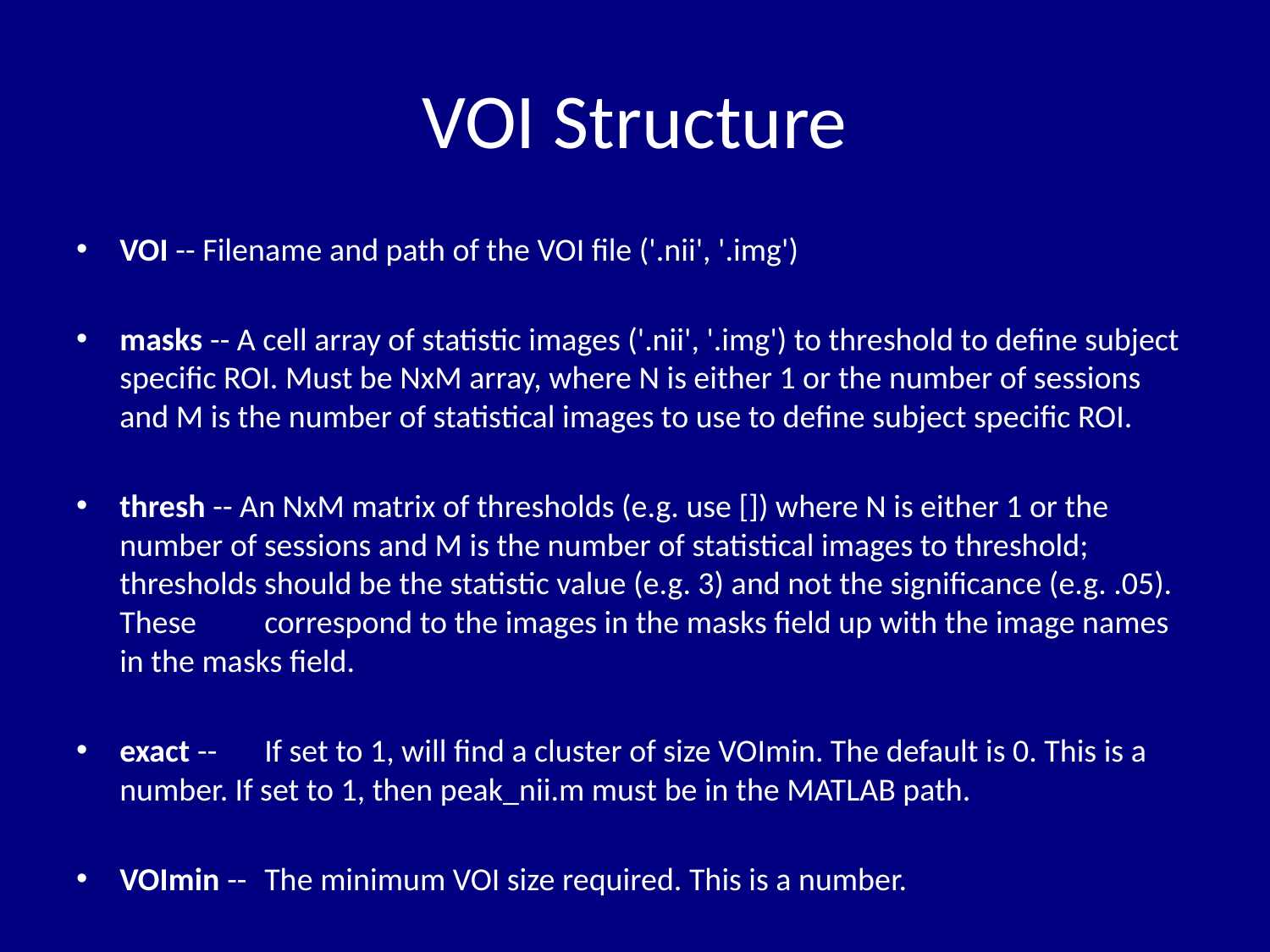

# VOI Structure
VOI -- Filename and path of the VOI file ('.nii', '.img')

masks -- A cell array of statistic images ('.nii', '.img') to threshold to define subject specific ROI. Must be NxM array, where N is either 1 or the number of sessions and M is the number of statistical images to use to define subject specific ROI.

thresh -- An NxM matrix of thresholds (e.g. use []) where N is either 1 or the number of sessions and M is the number of statistical images to threshold; thresholds should be the statistic value (e.g. 3) and not the significance (e.g. .05). These 	correspond to the images in the masks field up with the image names in the masks field.

exact -- 	If set to 1, will find a cluster of size VOImin. The default is 0. This is a number. If set to 1, then peak_nii.m must be in the MATLAB path.

VOImin -- 	The minimum VOI size required. This is a number.